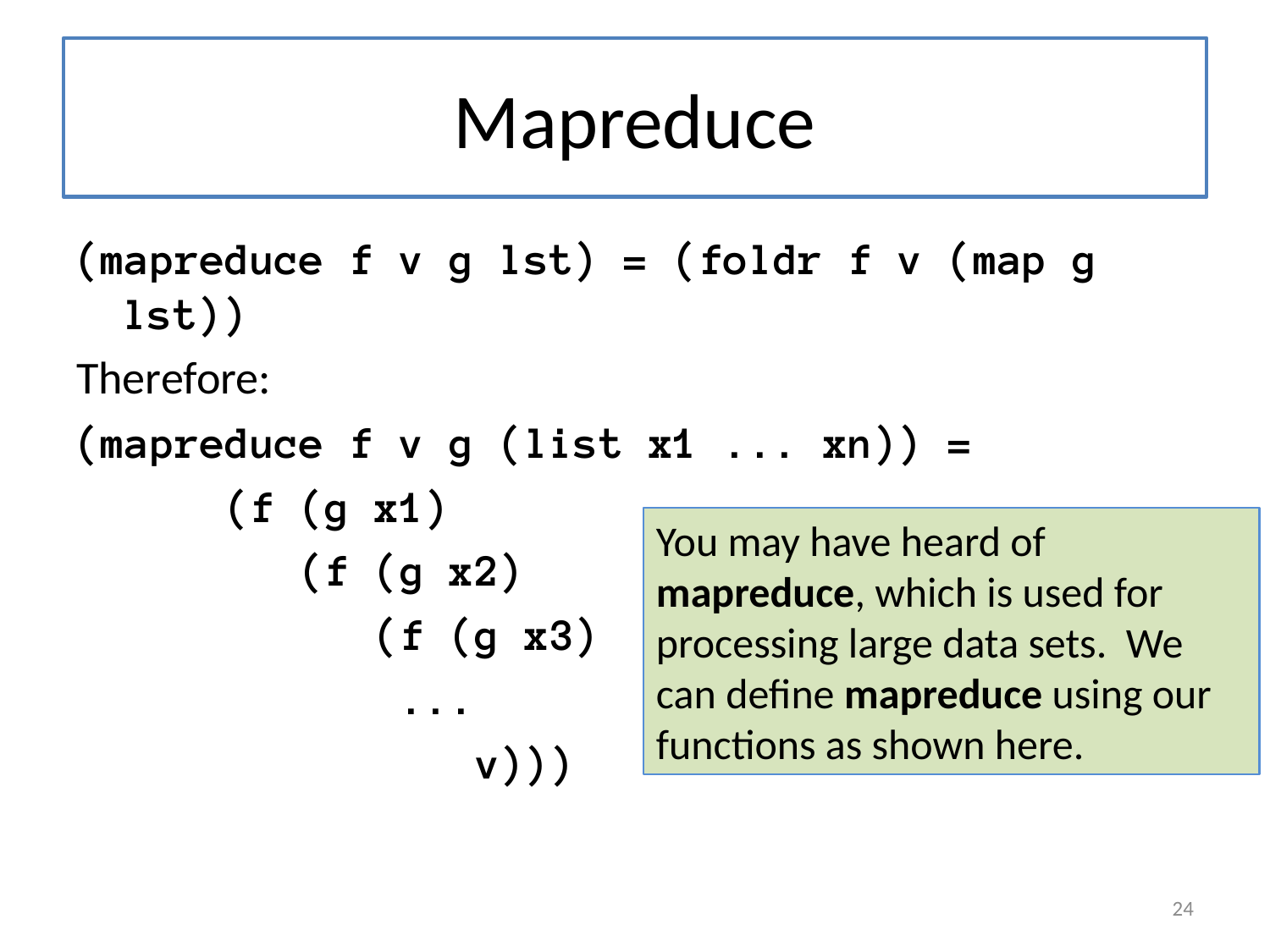

# Mapreduce
(mapreduce f v g lst) = (foldr f v (map g lst))
Therefore:
(mapreduce f v g (list x1 ... xn)) =
      (f (g x1)
         (f (g x2)
            (f (g x3)
             ...
                v)))

You may have heard of mapreduce, which is used for processing large data sets.  We can define mapreduce using our functions as shown here.
24